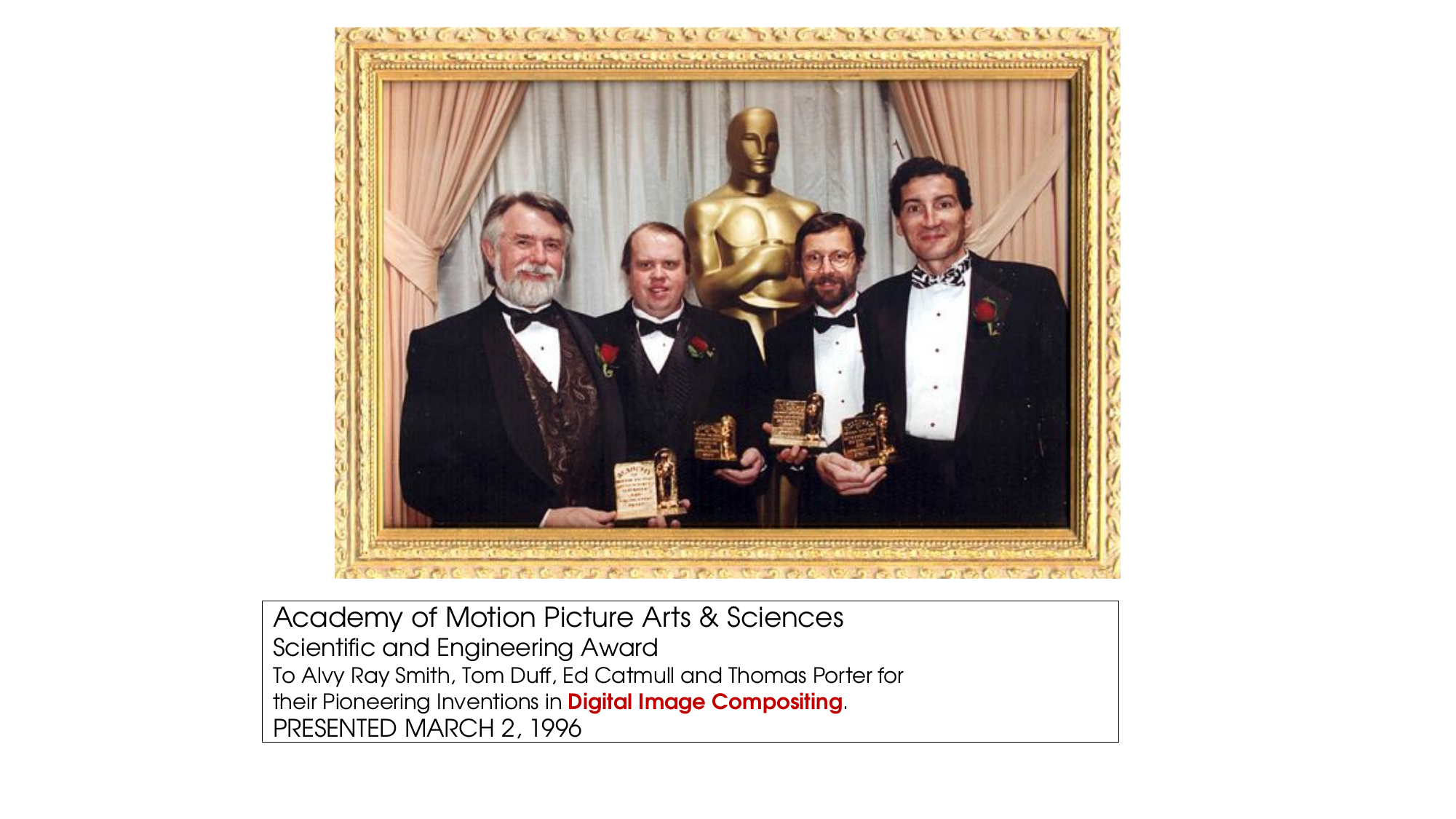

Academy of Motion Picture Arts & Sciences
Scientific and Engineering Award
To Alvy Ray Smith, Tom Duff, Ed Catmull and Thomas Porter for their Pioneering Inventions in Digital Image Compositing.
PRESENTED MARCH 2, 1996